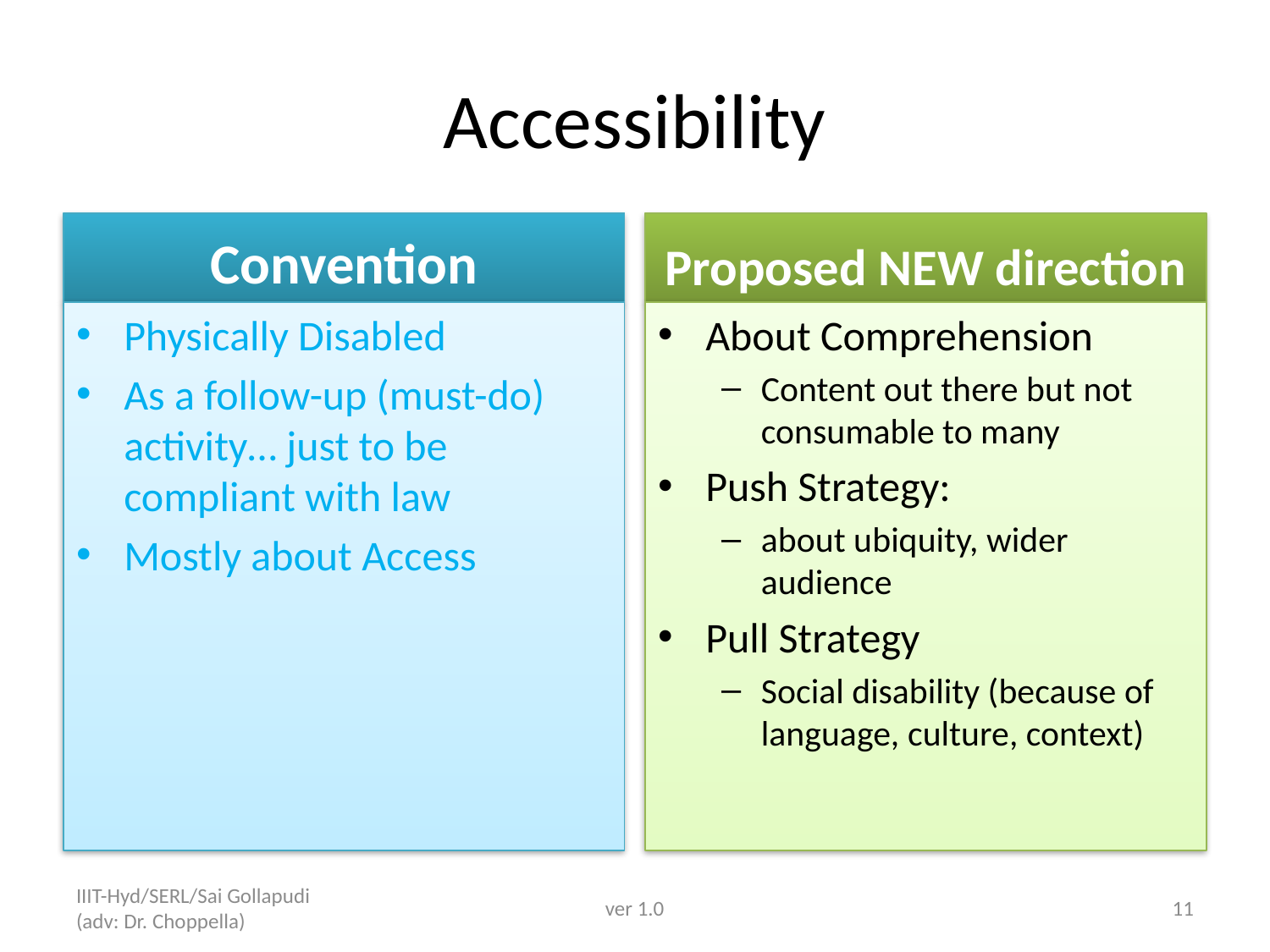

# Accessibility
Convention
Proposed NEW direction
Physically Disabled
As a follow-up (must-do) activity… just to be compliant with law
Mostly about Access
About Comprehension
Content out there but not consumable to many
Push Strategy:
about ubiquity, wider audience
Pull Strategy
Social disability (because of language, culture, context)

IIIT-Hyd/SERL/Sai Gollapudi (adv: Dr. Choppella)
ver 1.0
11